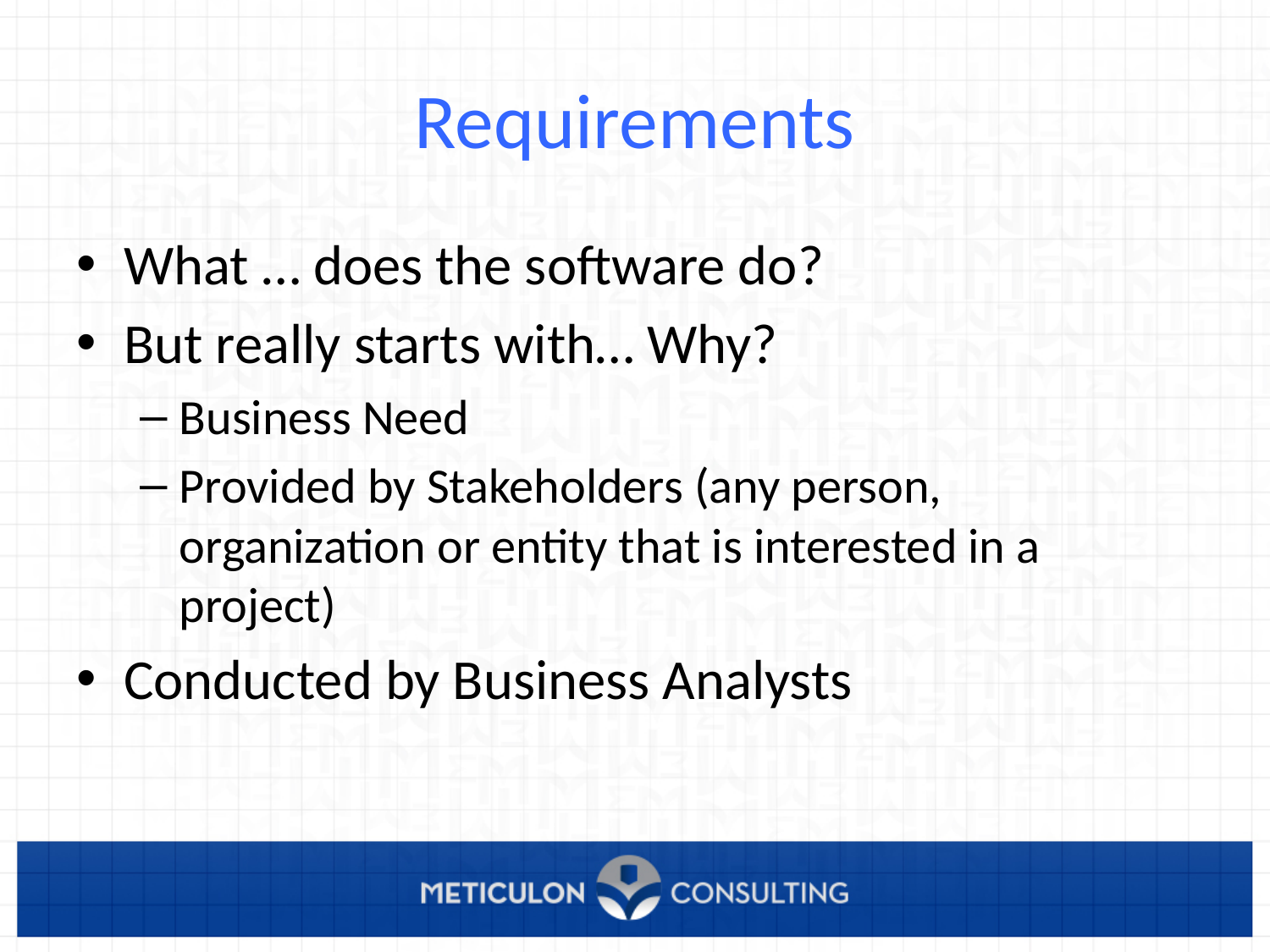

# Requirements
What … does the software do?
But really starts with… Why?
Business Need
Provided by Stakeholders (any person, organization or entity that is interested in a project)
Conducted by Business Analysts